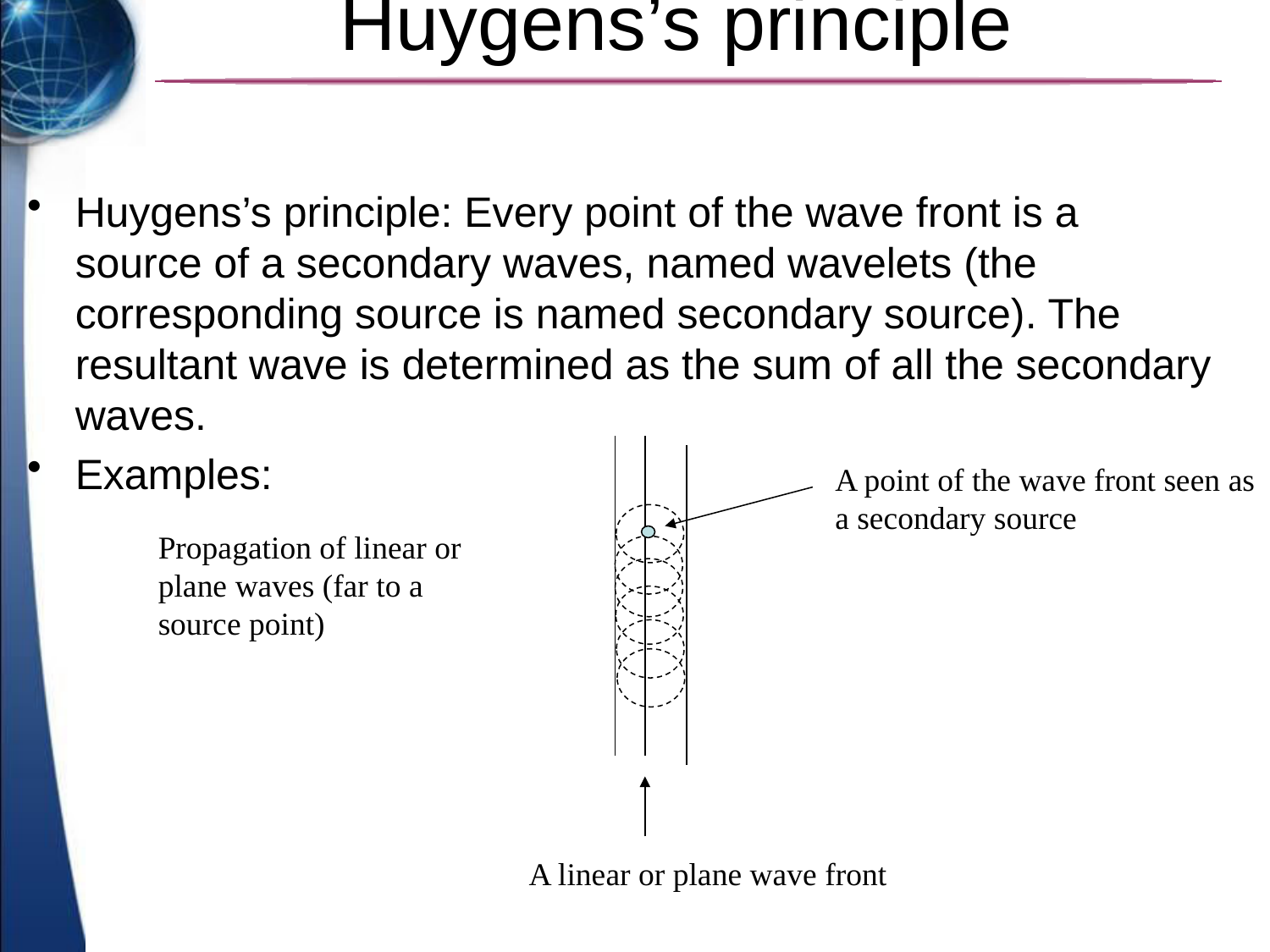

# Huygens’s principle
Huygens’s principle: Every point of the wave front is a source of a secondary waves, named wavelets (the corresponding source is named secondary source). The resultant wave is determined as the sum of all the secondary waves.
Examples:
A point of the wave front seen as a secondary source

Propagation of linear or plane waves (far to a source point)

A linear or plane wave front
5